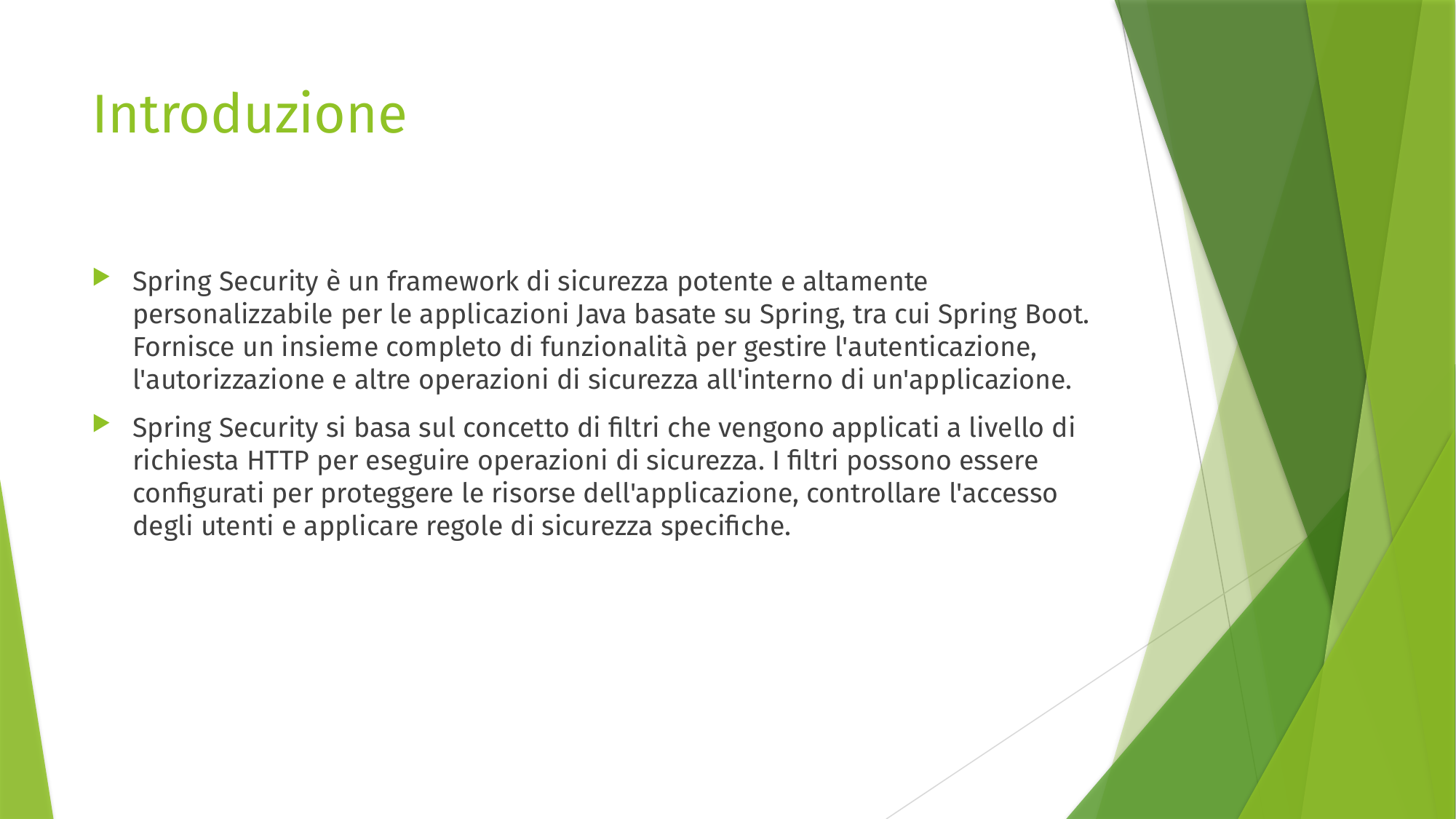

# Introduzione
Spring Security è un framework di sicurezza potente e altamente personalizzabile per le applicazioni Java basate su Spring, tra cui Spring Boot. Fornisce un insieme completo di funzionalità per gestire l'autenticazione, l'autorizzazione e altre operazioni di sicurezza all'interno di un'applicazione.
Spring Security si basa sul concetto di filtri che vengono applicati a livello di richiesta HTTP per eseguire operazioni di sicurezza. I filtri possono essere configurati per proteggere le risorse dell'applicazione, controllare l'accesso degli utenti e applicare regole di sicurezza specifiche.